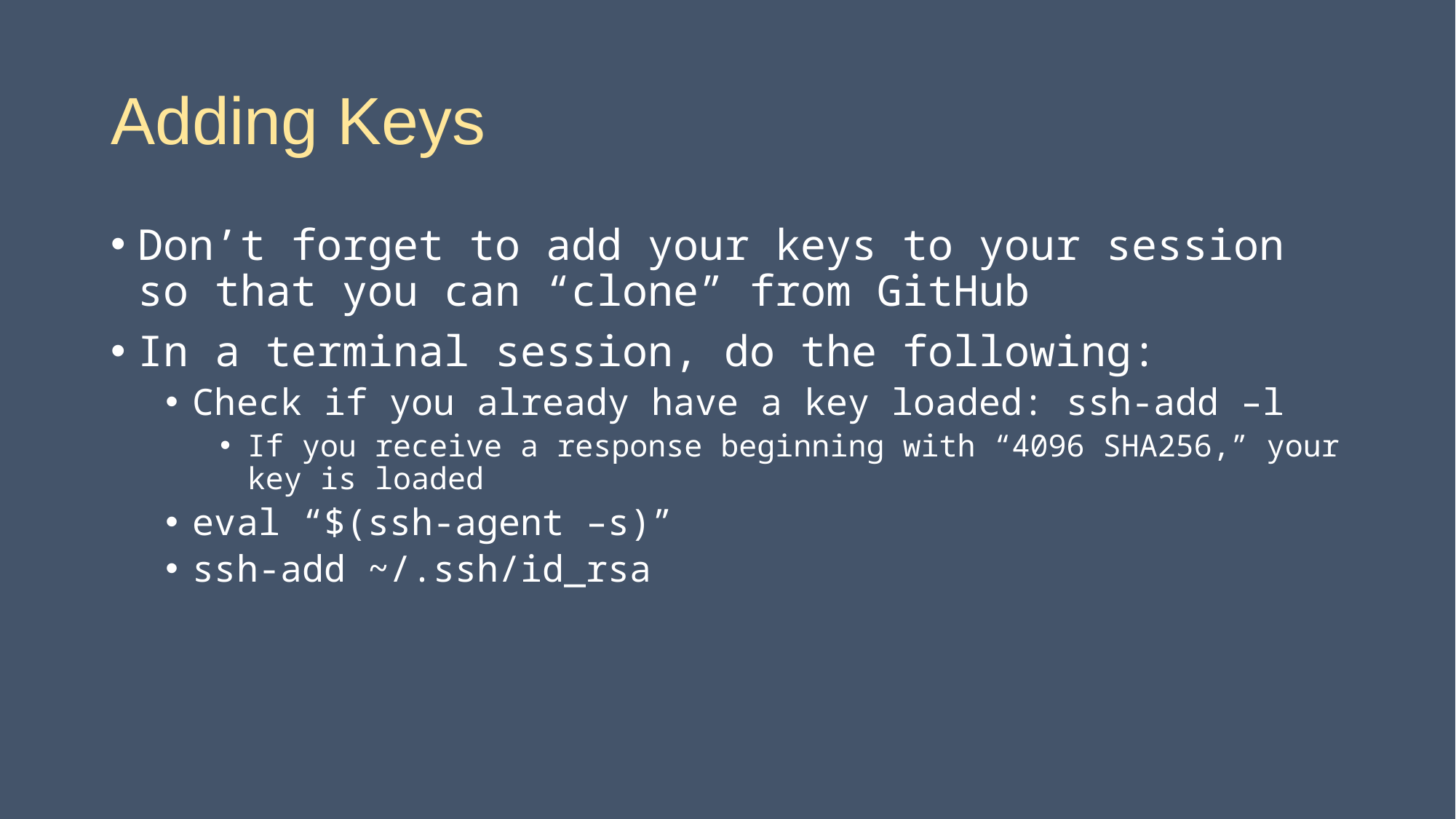

# Adding Keys
Don’t forget to add your keys to your session so that you can “clone” from GitHub
In a terminal session, do the following:
Check if you already have a key loaded: ssh-add –l
If you receive a response beginning with “4096 SHA256,” your key is loaded
eval “$(ssh-agent –s)”
ssh-add ~/.ssh/id_rsa